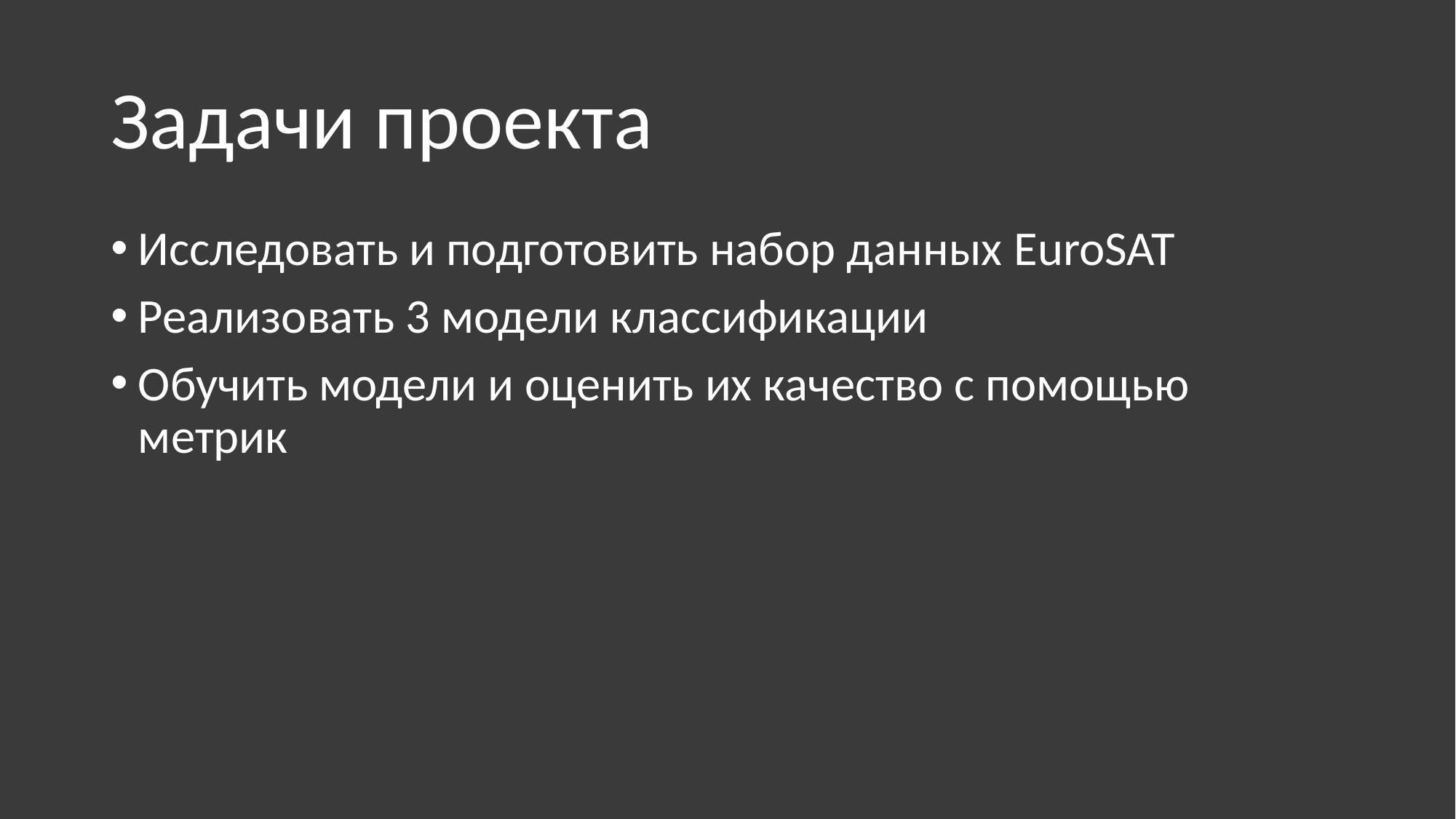

# Задачи проекта
Исследовать и подготовить набор данных EuroSAT
Реализовать 3 модели классификации
Обучить модели и оценить их качество с помощью метрик